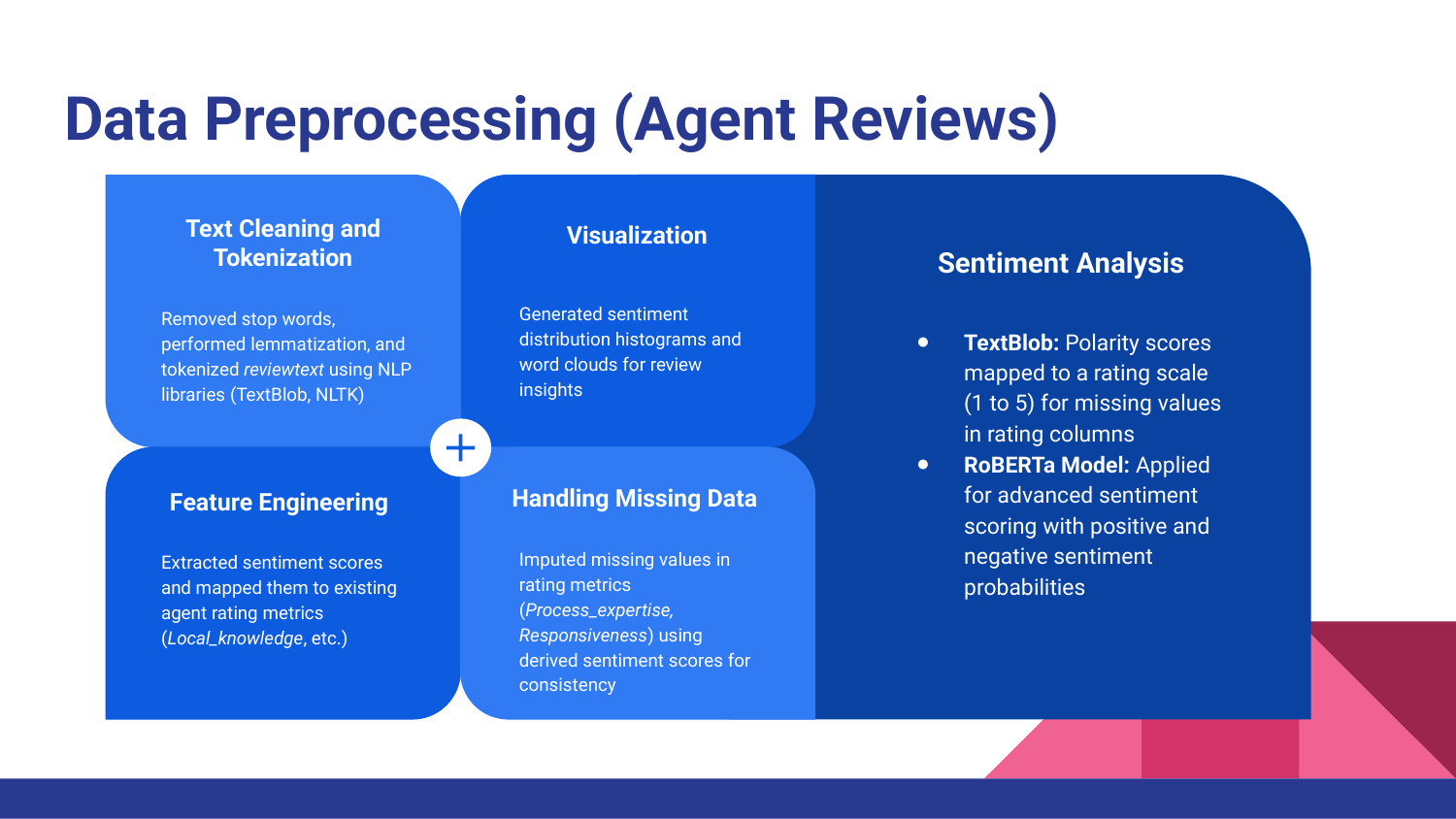

# Data Preprocessing (Agent Reviews)

Text Cleaning and Tokenization
Removed stop words, performed lemmatization, and tokenized reviewtext using NLP libraries (TextBlob, NLTK)

Visualization
Generated sentiment distribution histograms and word clouds for review insights

Sentiment Analysis
TextBlob: Polarity scores mapped to a rating scale (1 to 5) for missing values in rating columns
RoBERTa Model: Applied for advanced sentiment scoring with positive and negative sentiment probabilities

Feature Engineering
Extracted sentiment scores and mapped them to existing agent rating metrics (Local_knowledge, etc.)

Handling Missing Data
Imputed missing values in rating metrics (Process_expertise, Responsiveness) using derived sentiment scores for consistency